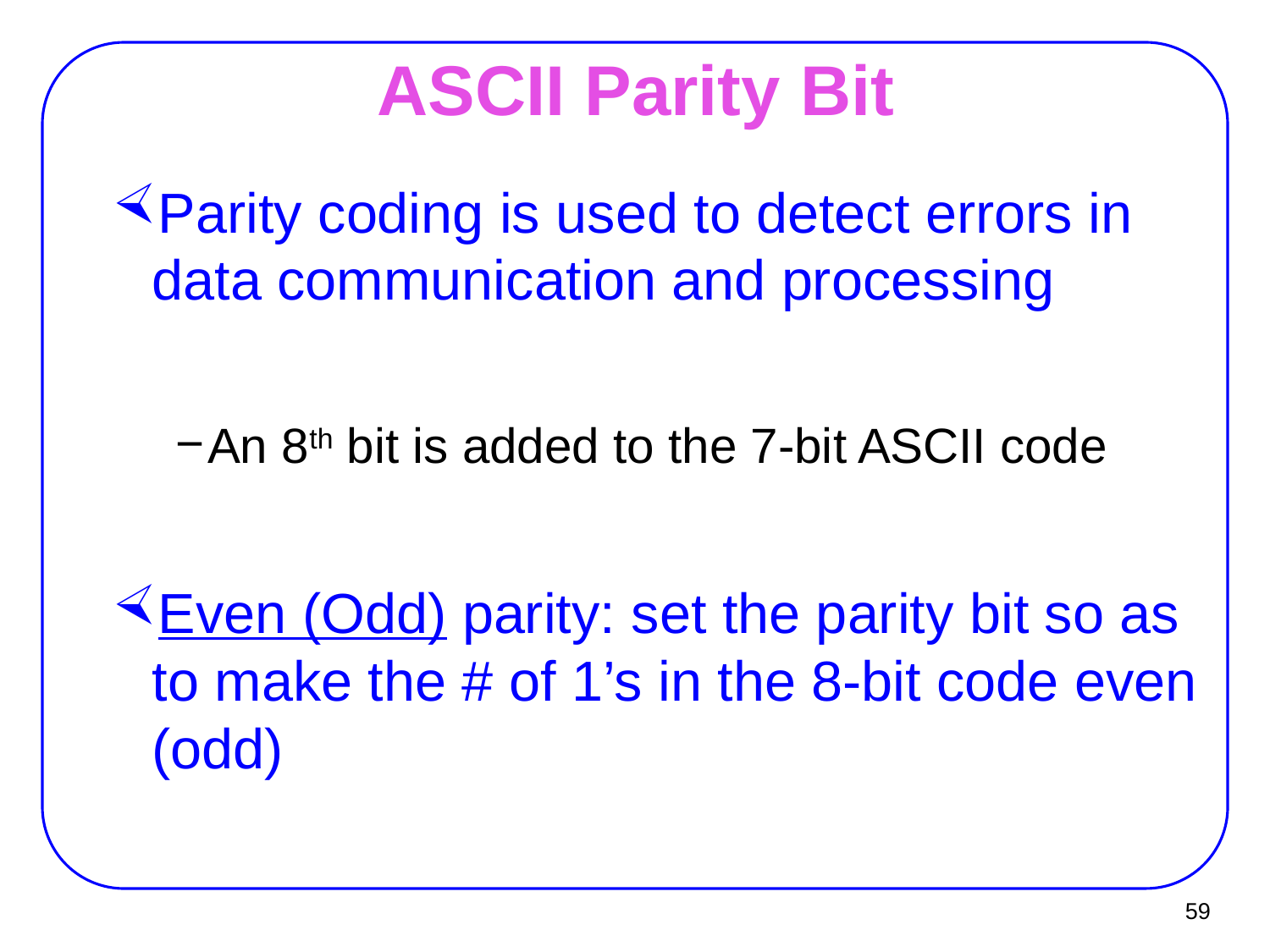

# ASCII Parity Bit
Parity coding is used to detect errors in data communication and processing

An 8th bit is added to the 7-bit ASCII code

Even (Odd) parity: set the parity bit so as to make the # of 1’s in the 8-bit code even (odd)
59